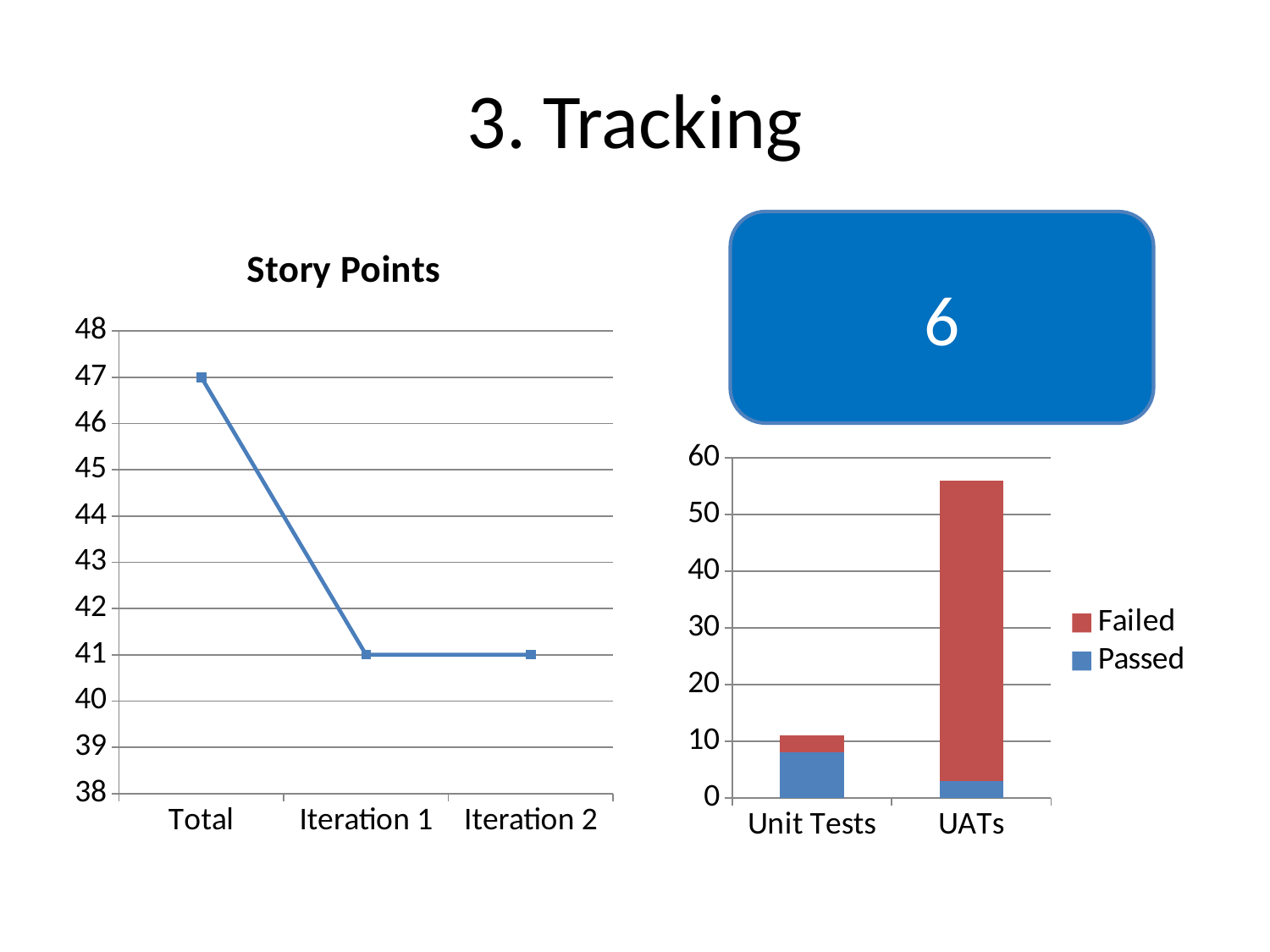

# 3. Tracking
6

### Chart:

| Category | Story Points |
|---|---|
| Total | 47.0 |
| Iteration 1 | 41.0 |
| Iteration 2 | 41.0 |

### Chart

| Category | Passed | Failed |
|---|---|---|
| Unit Tests | 8.0 | 3.0 |
| UATs | 3.0 | 53.0 |